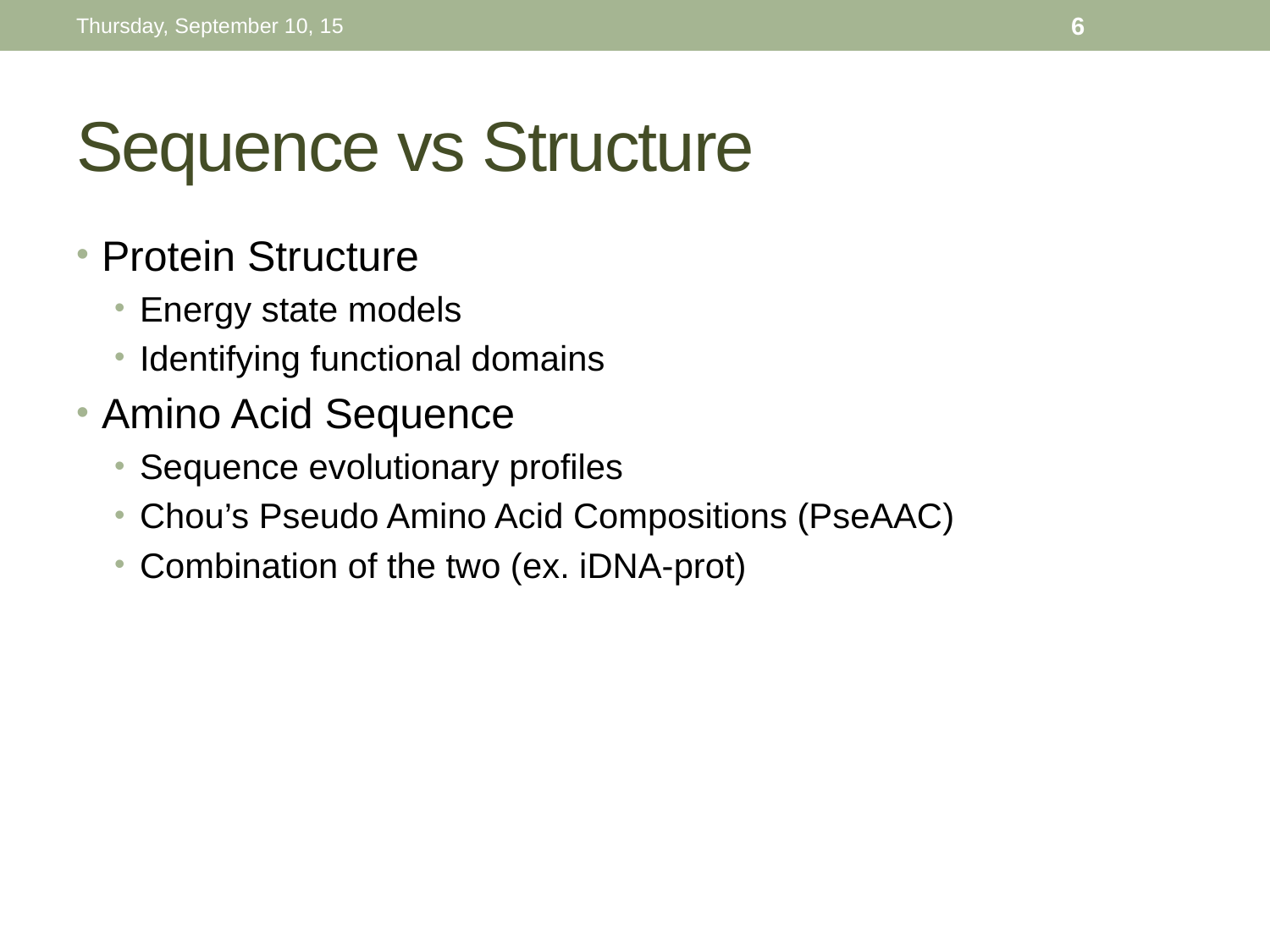

Thursday, September 10, 15
6
# Sequence vs Structure
Protein Structure
Energy state models
Identifying functional domains
Amino Acid Sequence
Sequence evolutionary profiles
Chou’s Pseudo Amino Acid Compositions (PseAAC)
Combination of the two (ex. iDNA-prot)